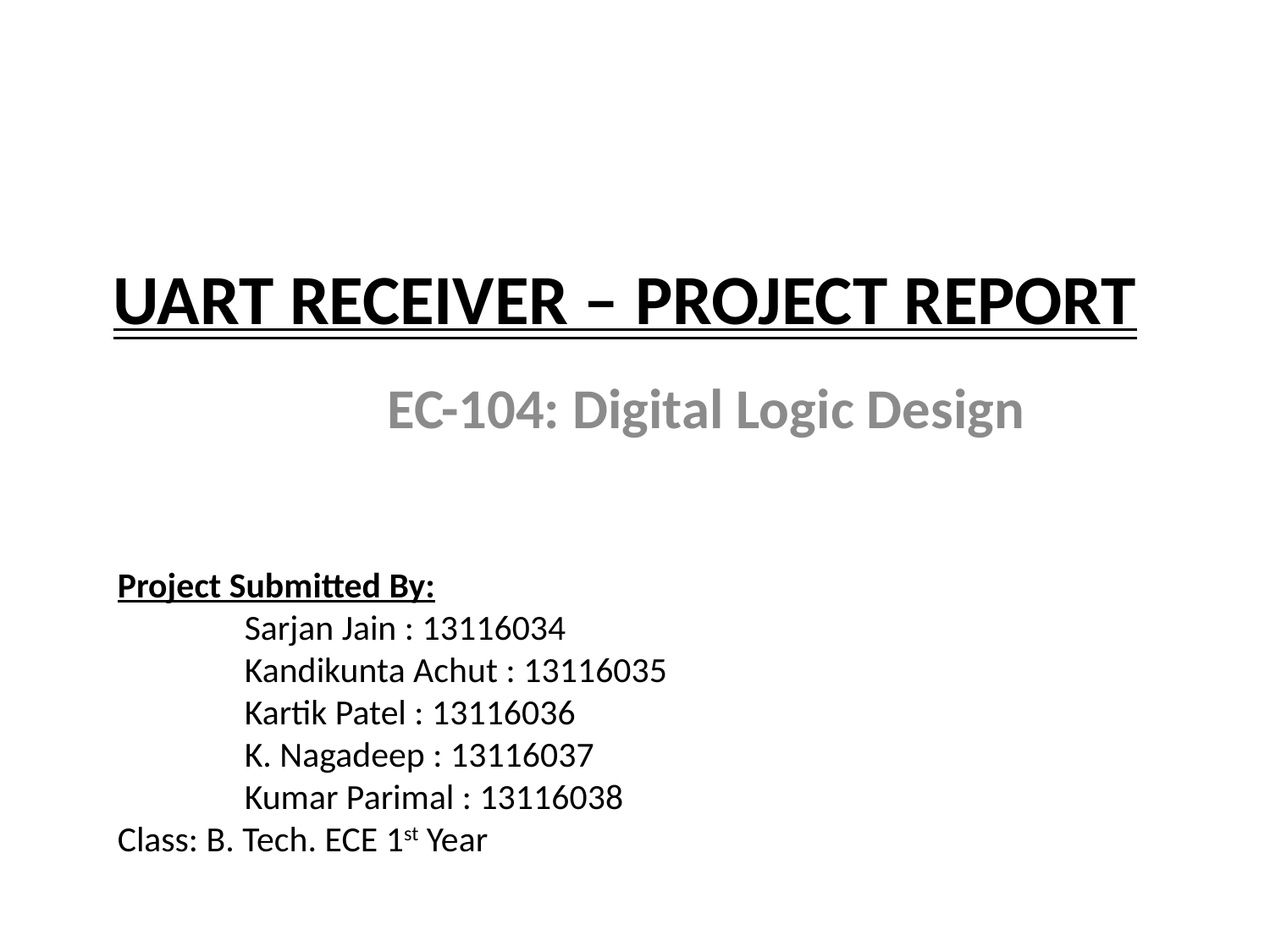

# UART Receiver – Project Report
EC-104: Digital Logic Design
Project Submitted By:
	Sarjan Jain : 13116034
	Kandikunta Achut : 13116035
	Kartik Patel : 13116036
	K. Nagadeep : 13116037
	Kumar Parimal : 13116038
Class: B. Tech. ECE 1st Year